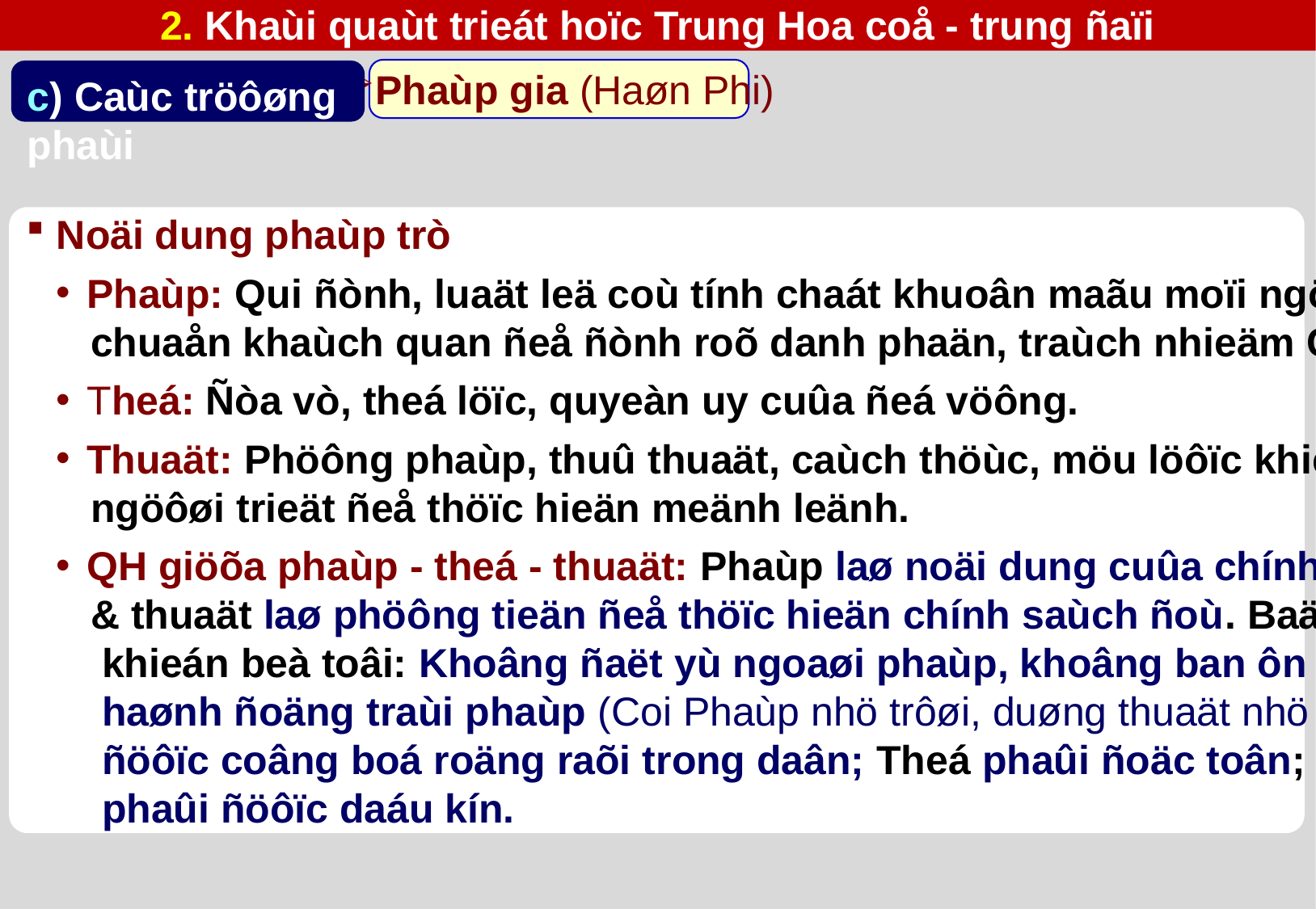

2. Khaùi quaùt trieát hoïc Trung Hoa coå - trung ñaïi
Phaùp gia (Haøn Phi)
c) Caùc tröôøng phaùi
Noäi dung phaùp trò
Phaùp: Qui ñònh, luaät leä coù tính chaát khuoân maãu moïi ngöôøi phaûi theo; tieâu
   chuaån khaùch quan ñeå ñònh roõ danh phaän, traùch nhieäm CN trong XH.
Theá: Ñòa vò, theá löïc, quyeàn uy cuûa ñeá vöông.
Thuaät: Phöông phaùp, thuû thuaät, caùch thöùc, möu löôïc khieån vieäc, khieán
   ngöôøi trieät ñeå thöïc hieän meänh leänh.
QH giöõa phaùp - theá - thuaät: Phaùp laø noäi dung cuûa chính saùch cai trò; Theá
   & thuaät laø phöông tieän ñeå thöïc hieän chính saùch ñoù. Baäc minh chuû sai
    khieán beà toâi: Khoâng ñaët yù ngoaøi phaùp, khoâng ban ôn trong phaùp, khoâng
    haønh ñoäng traùi phaùp (Coi Phaùp nhö trôøi, duøng thuaät nhö quyû). Phaùp phaûi
    ñöôïc coâng boá roäng raõi trong daân; Theá phaûi ñoäc toân; Thuaät laø thuû ñoaïn
    phaûi ñöôïc daáu kín.